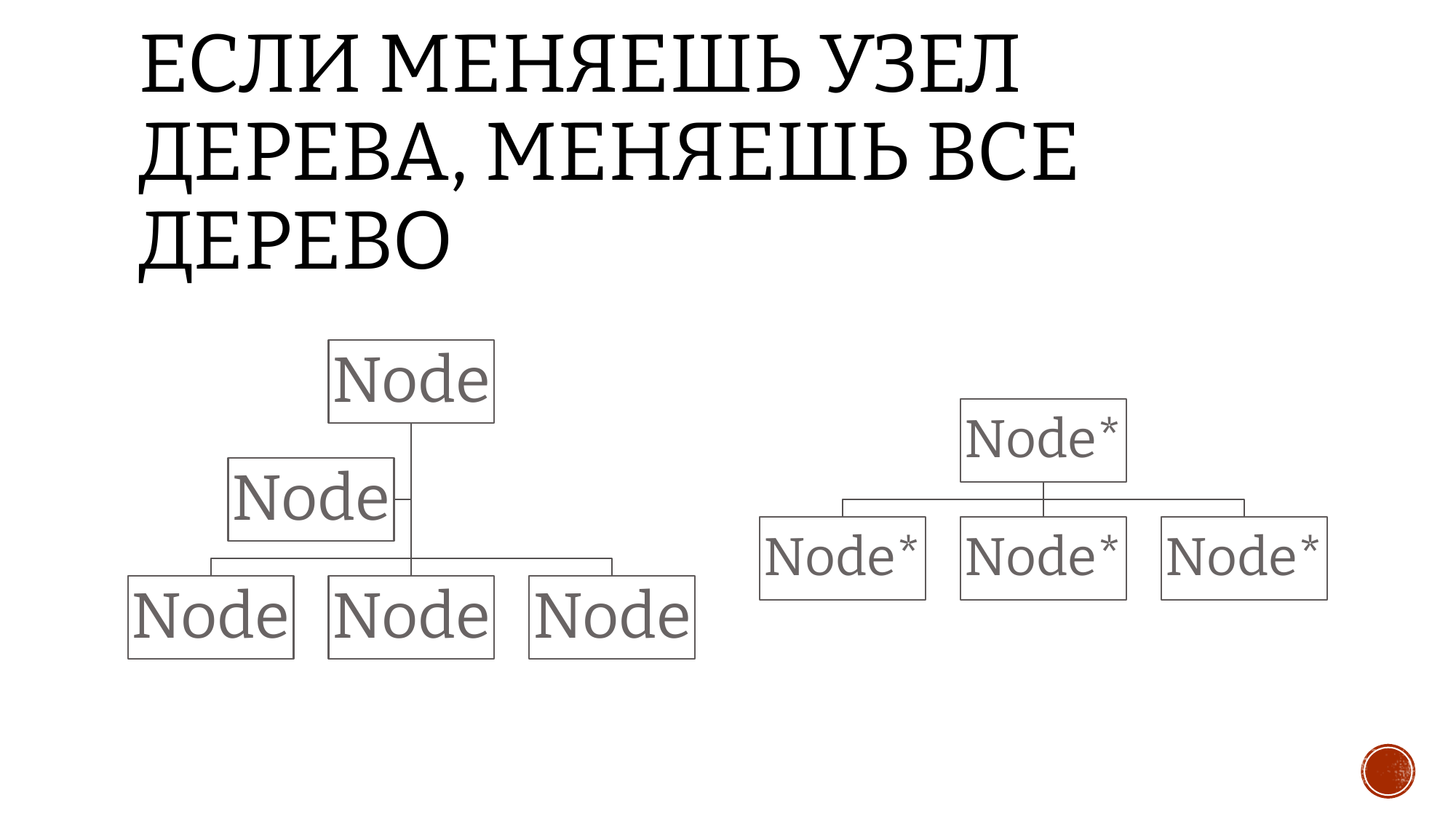

# Если меняешь узел дерева, меняешь все дерево
Node
Node
Node
Node
Node
Node*
Node*
Node*
Node*